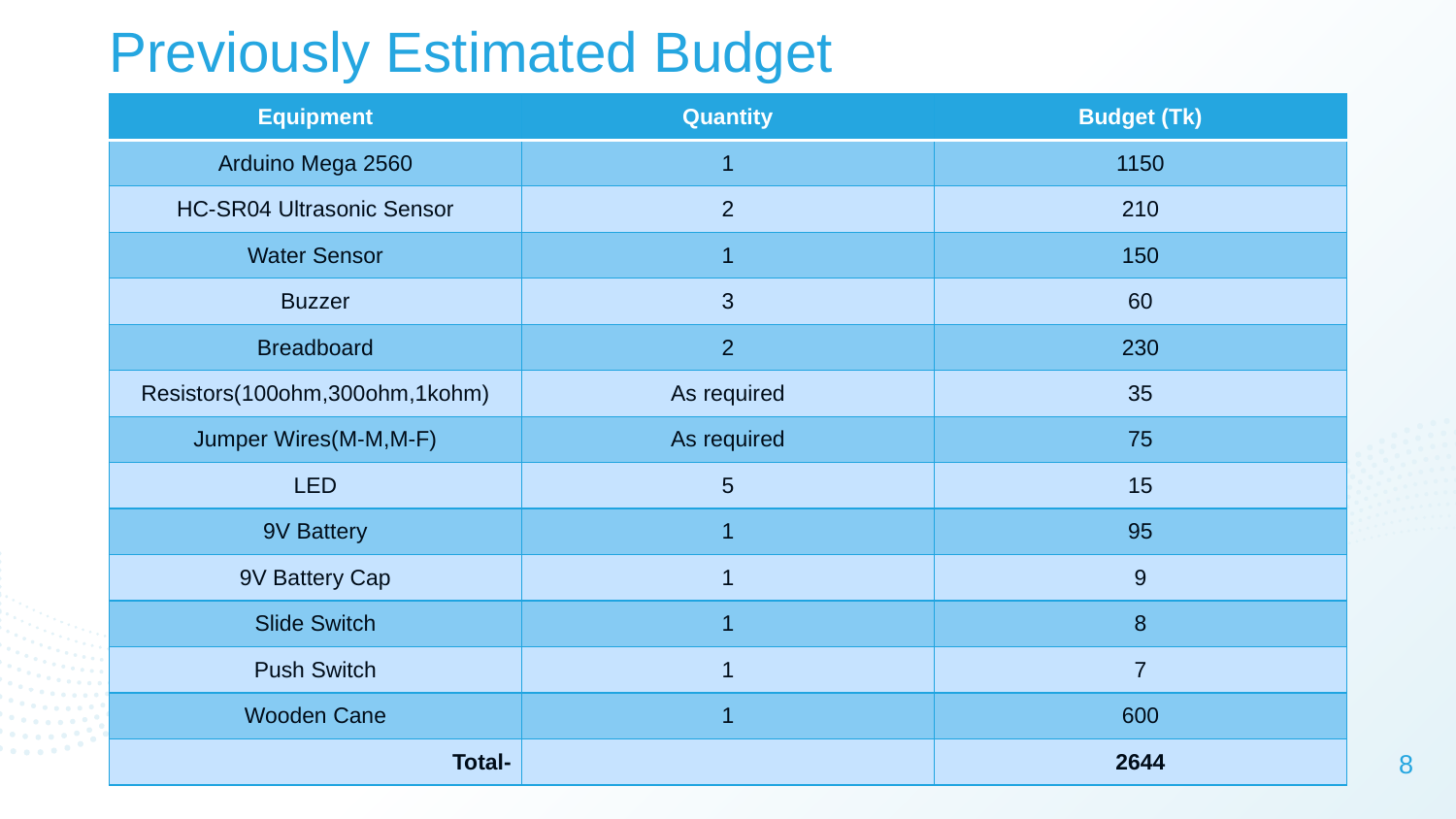

# Previously Estimated Budget
| Equipment | Quantity | Budget (Tk) |
| --- | --- | --- |
| Arduino Mega 2560 | 1 | 1150 |
| HC-SR04 Ultrasonic Sensor | 2 | 210 |
| Water Sensor | 1 | 150 |
| Buzzer | 3 | 60 |
| Breadboard | 2 | 230 |
| Resistors(100ohm,300ohm,1kohm) | As required | 35 |
| Jumper Wires(M-M,M-F) | As required | 75 |
| LED | 5 | 15 |
| 9V Battery | 1 | 95 |
| 9V Battery Cap | 1 | 9 |
| Slide Switch | 1 | 8 |
| Push Switch | 1 | 7 |
| Wooden Cane | 1 | 600 |
| Total- |  | 2644 |
8